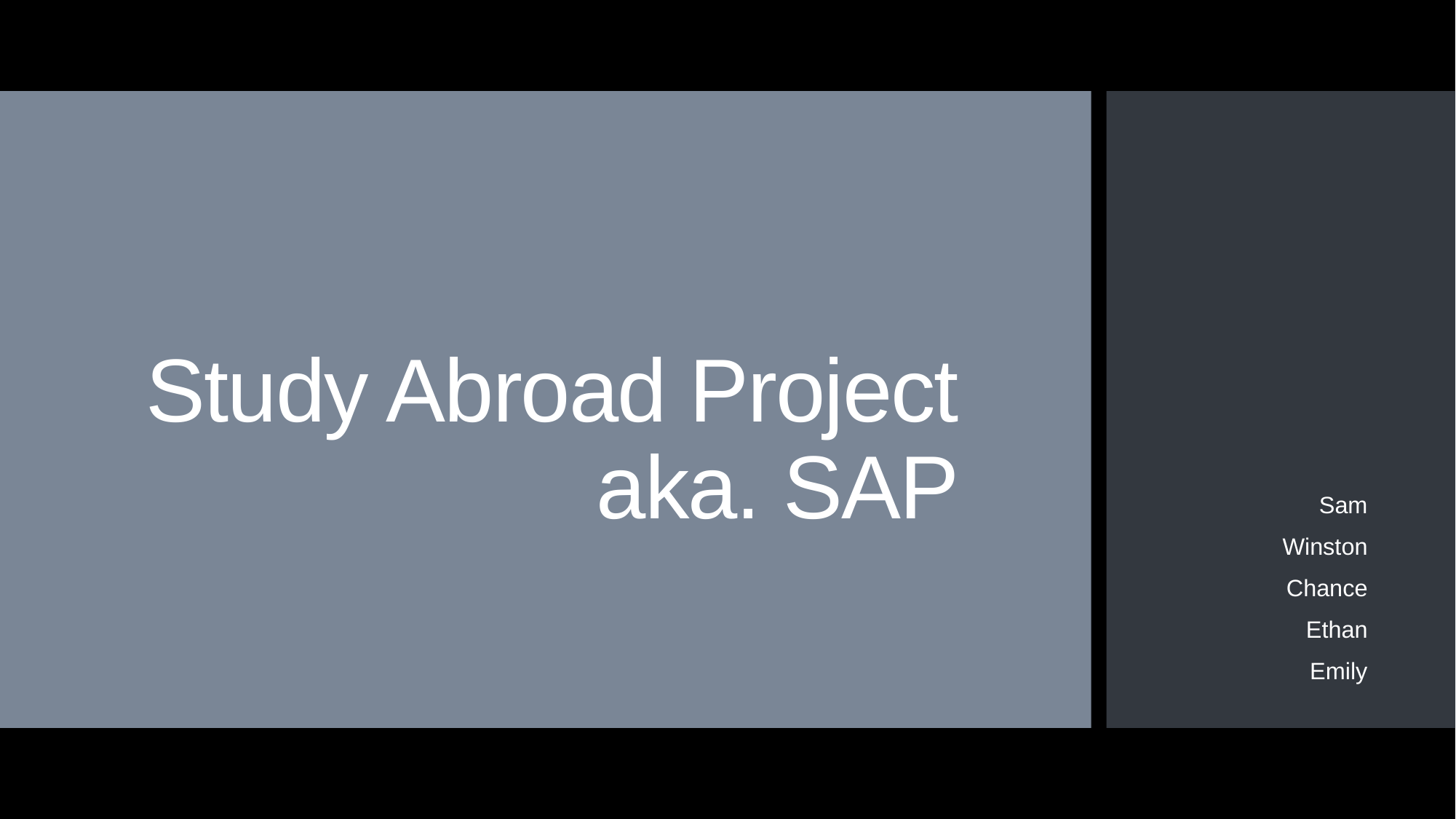

# Study Abroad Project aka. SAP
Sam
Winston
Chance
Ethan
Emily